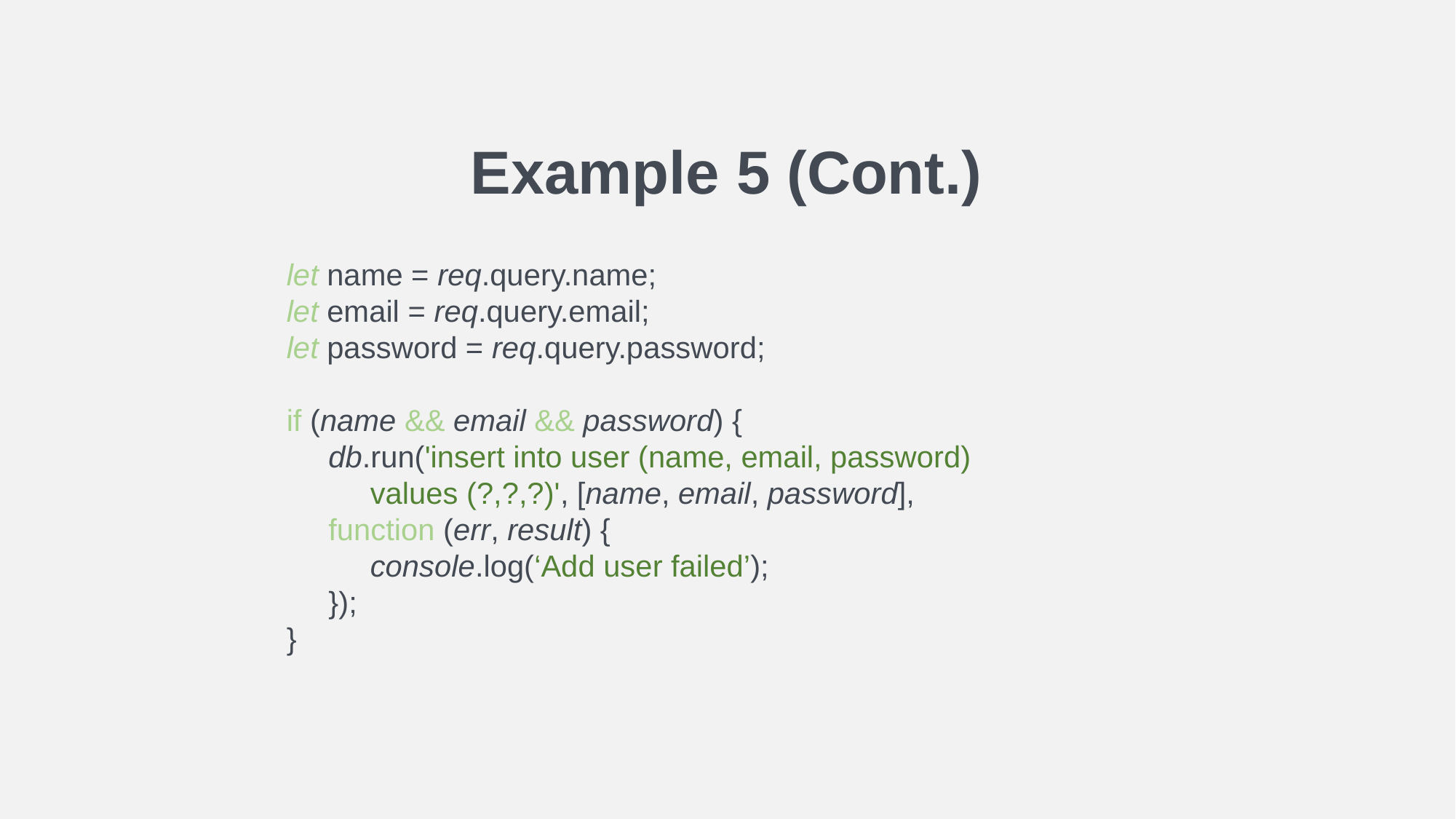

Example 5 (Cont.)
let name = req.query.name;
let email = req.query.email;
let password = req.query.password;

if (name && email && password) {
     db.run('insert into user (name, email, password)
          values (?,?,?)', [name, email, password],
     function (err, result) {
          console.log(‘Add user failed’);
     });
}